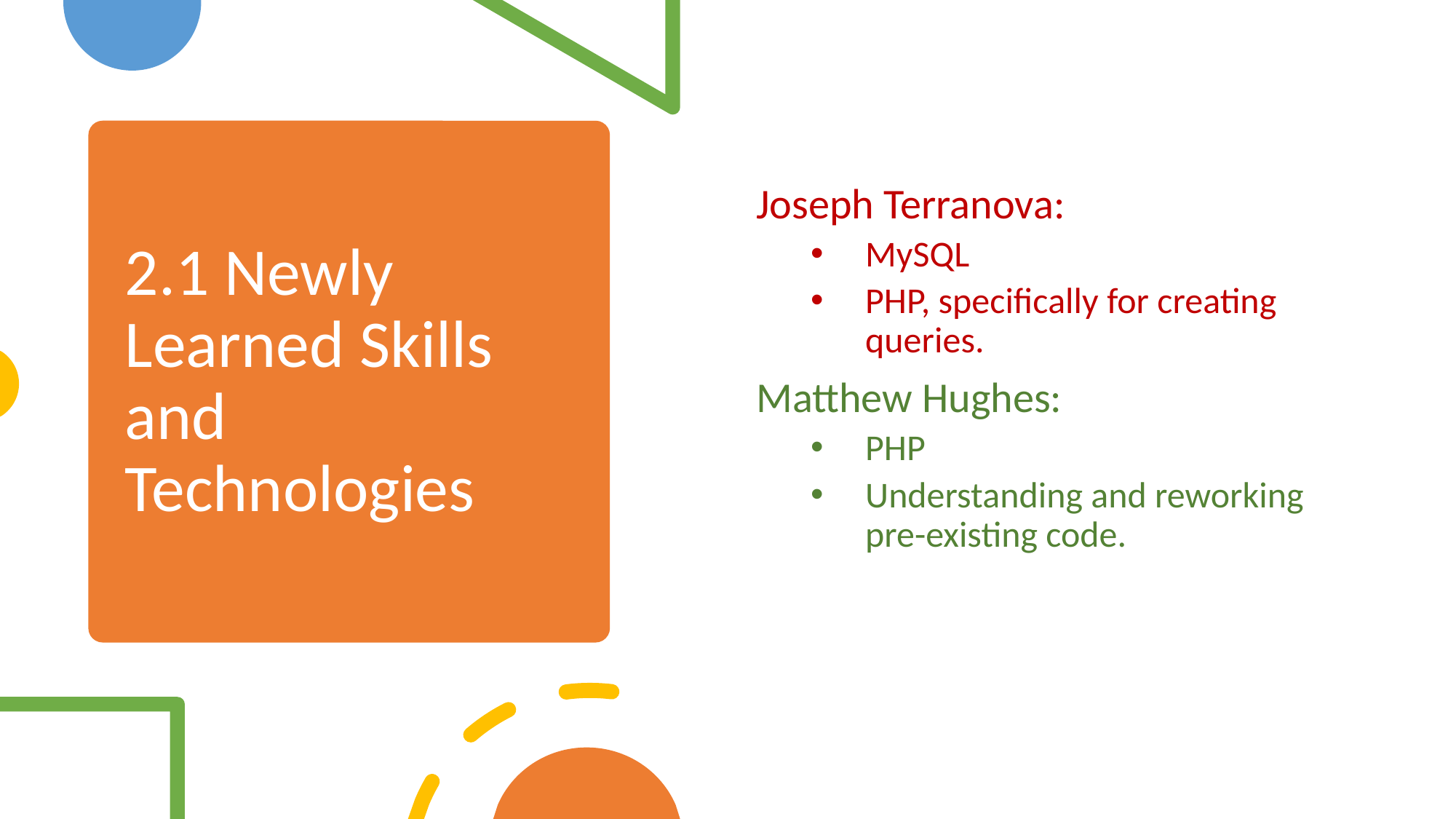

# 2.1 Newly Learned Skills and Technologies
Joseph Terranova:
MySQL
PHP, specifically for creating queries.
Matthew Hughes:
PHP
Understanding and reworking pre-existing code.